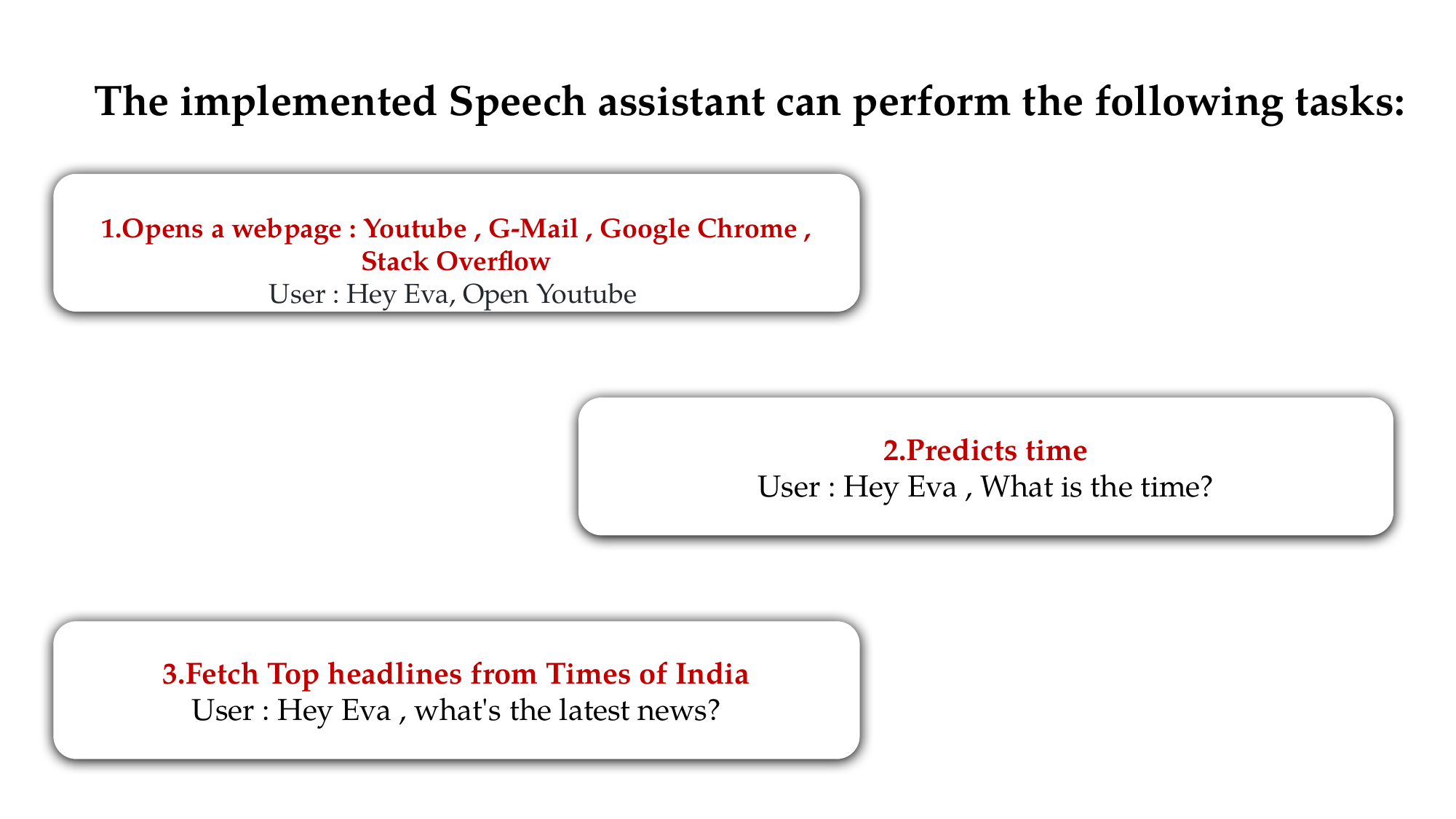

The implemented Speech assistant can perform the following tasks:

Opens a webpage : Youtube , G-Mail , Google Chrome , Stack Overflow
User : Hey Eva, Open Youtube

2.Predicts time
User : Hey Eva , What is the time?

3.Fetch Top headlines from Times of India
User : Hey Eva , what's the latest news?
4